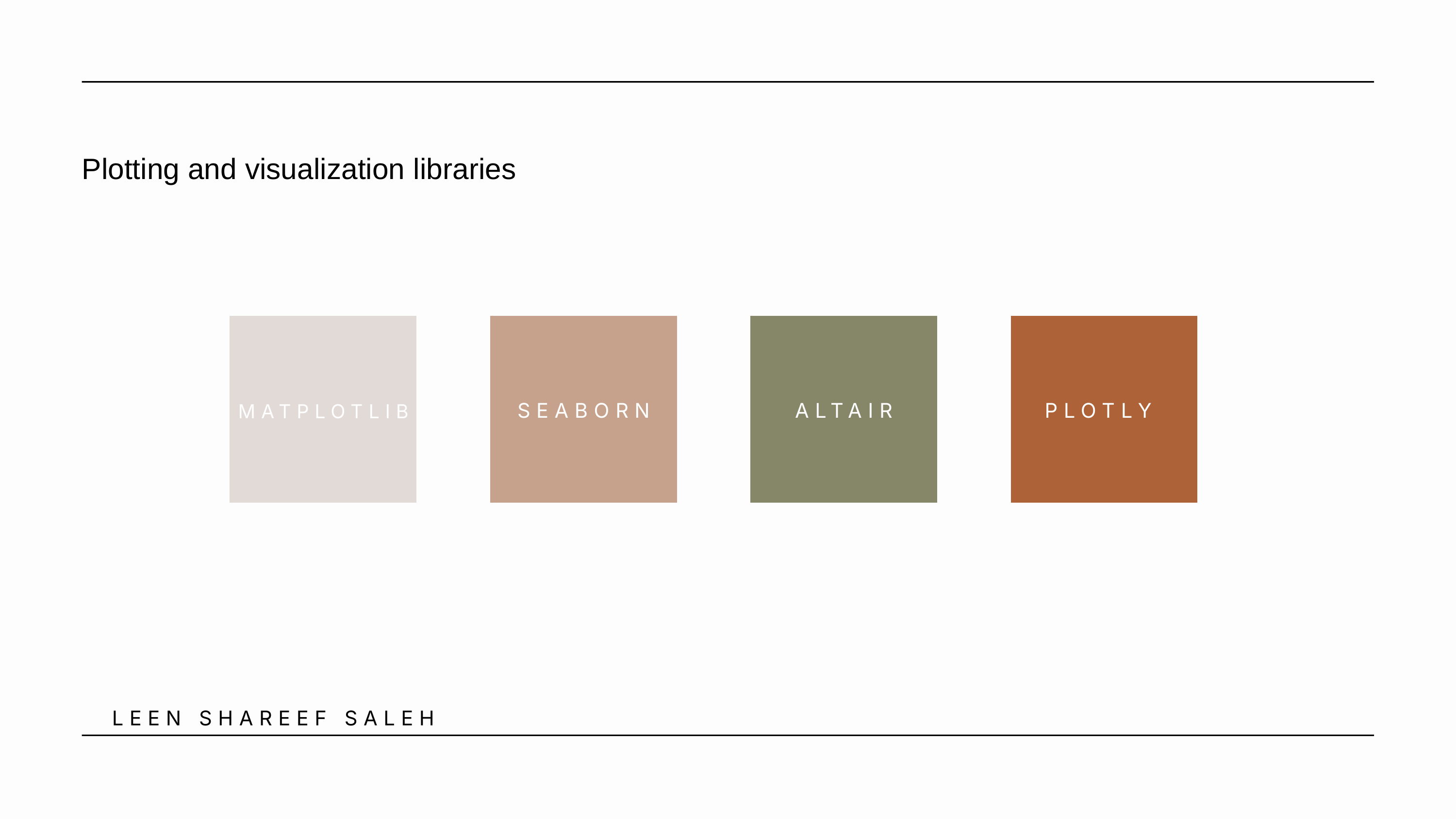

Plotting and visualization libraries

SEABORN
ALTAIR
PLOTLY
MATPLOTLIB
LEEN SHAREEF SALEH